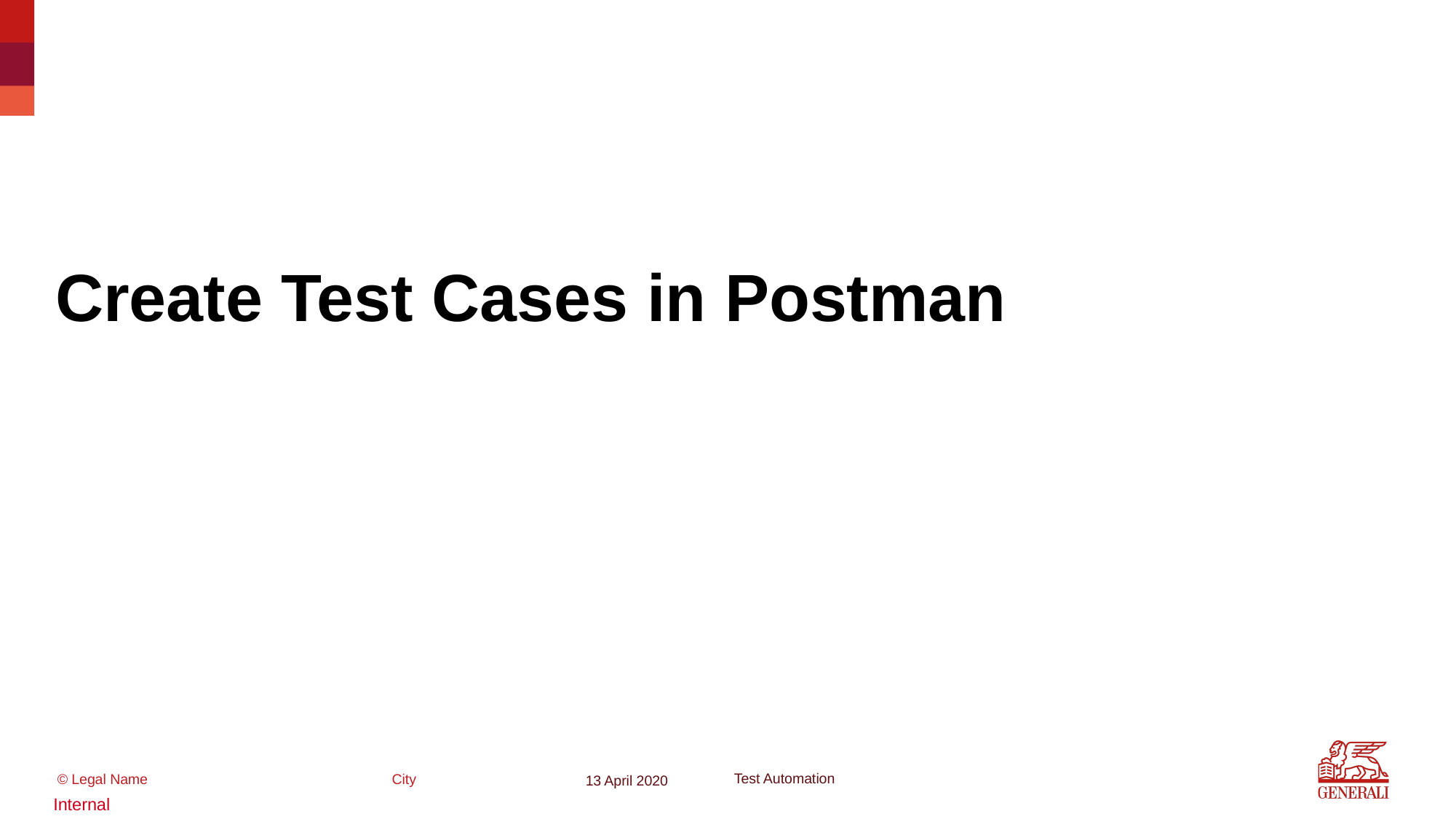

#
Create Test Cases in Postman

13 April 2020
Test Automation